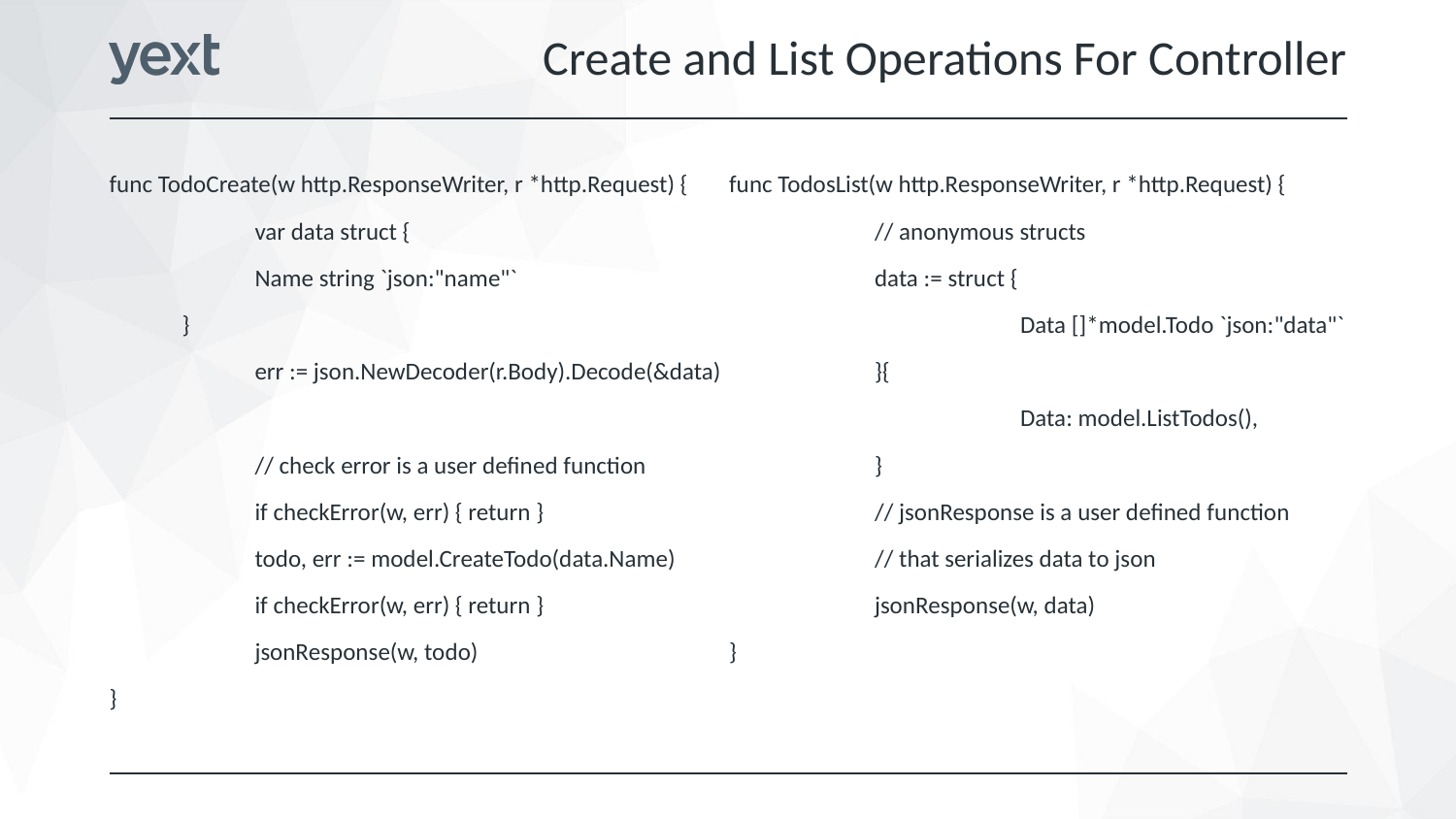

Create and List Operations For Controller
func TodoCreate(w http.ResponseWriter, r *http.Request) {
	var data struct {
Name string `json:"name"`
}
	err := json.NewDecoder(r.Body).Decode(&data)

	// check error is a user defined function
	if checkError(w, err) { return }
	todo, err := model.CreateTodo(data.Name)
	if checkError(w, err) { return }
	jsonResponse(w, todo)
}

func TodosList(w http.ResponseWriter, r *http.Request) {
	// anonymous structs
	data := struct {
		Data []*model.Todo `json:"data"`
	}{
		Data: model.ListTodos(),
	}
	// jsonResponse is a user defined function
	// that serializes data to json
	jsonResponse(w, data)
}